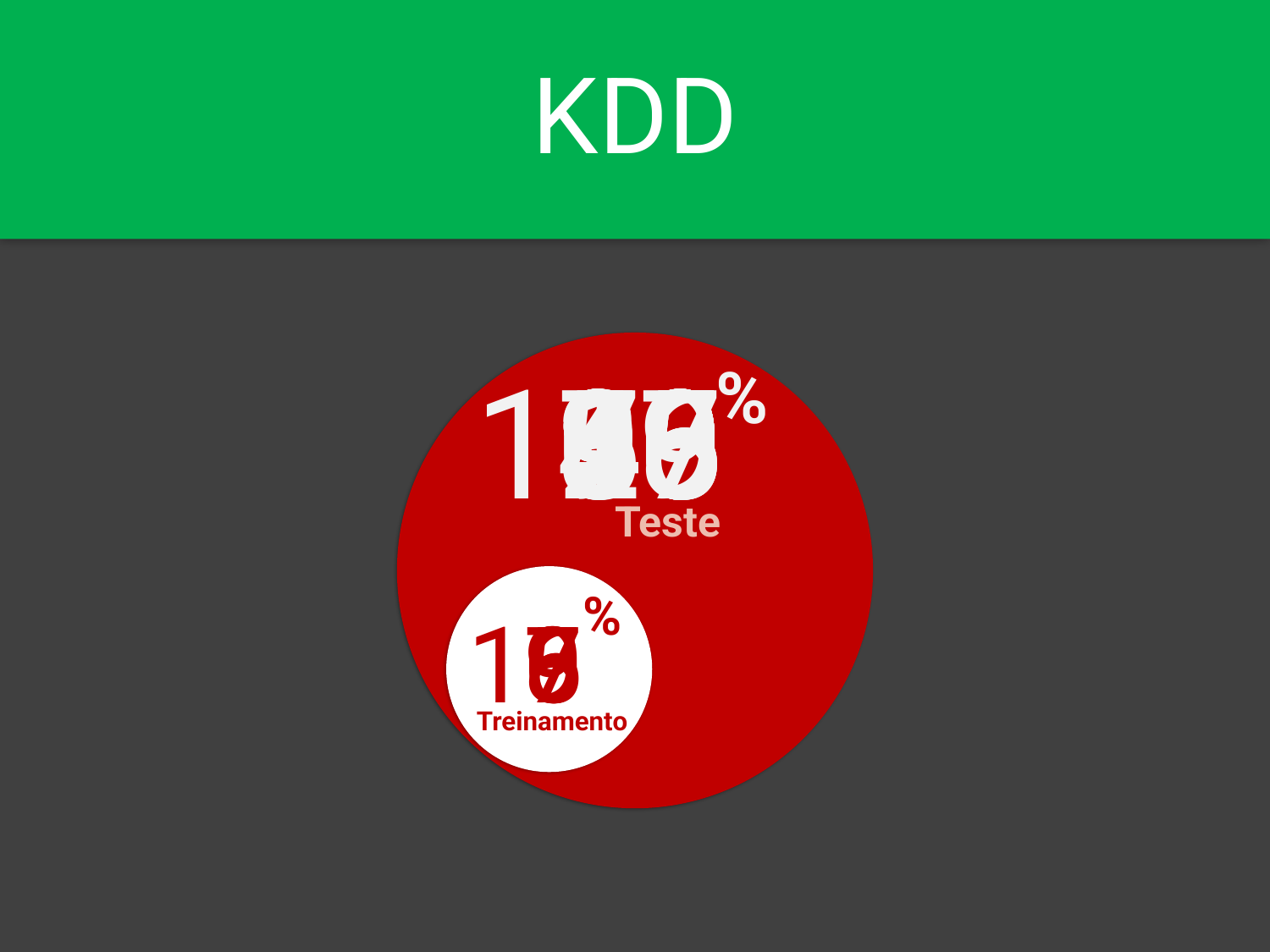

# KDD

100
99
98
97
96
95
90
85
80
75
50
40
30
20
10
%
Teste

%
10
9
8
7
6
5
Treinamento